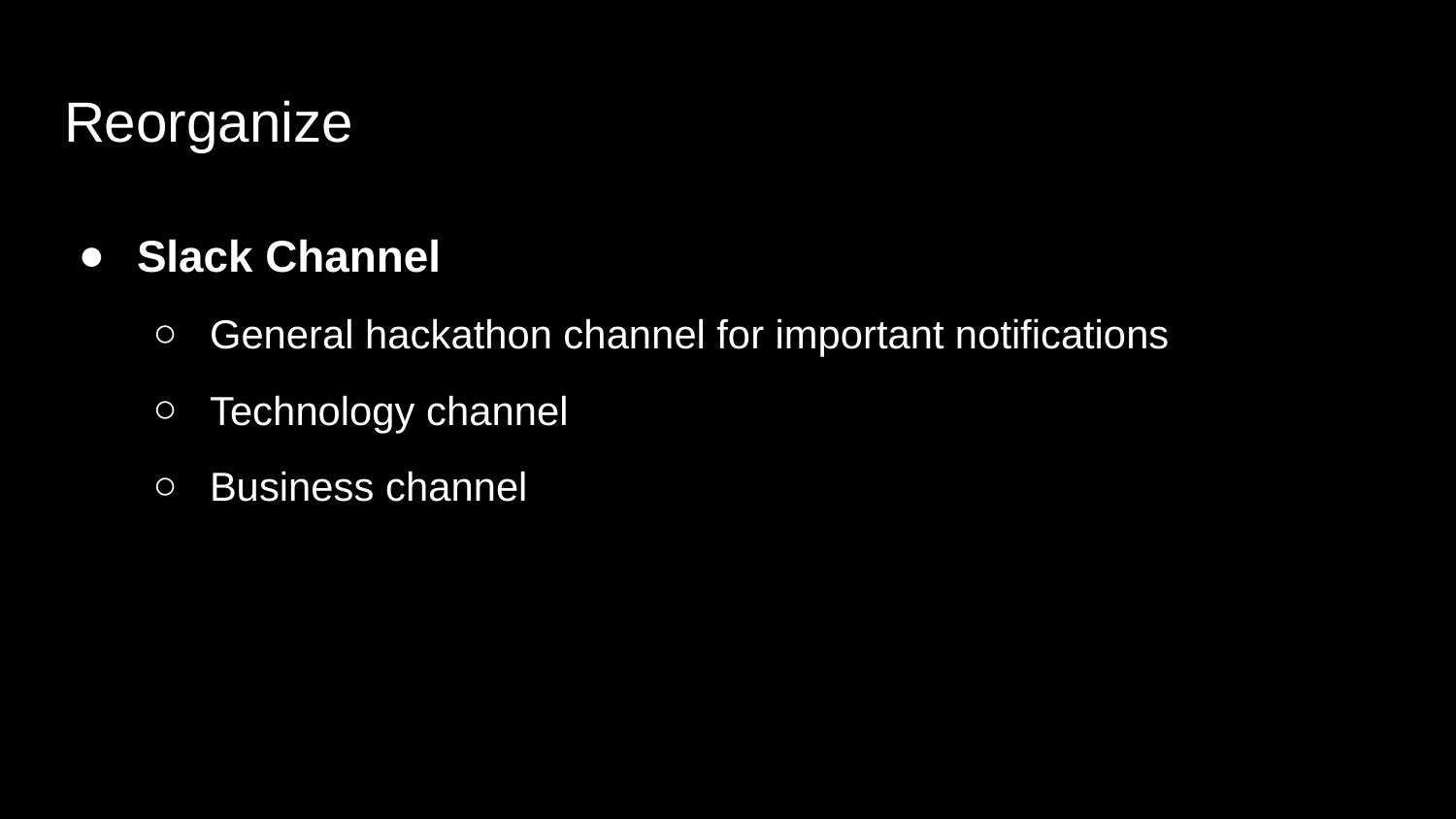

# Reorganize
Slack Channel
General hackathon channel for important notifications
Technology channel
Business channel